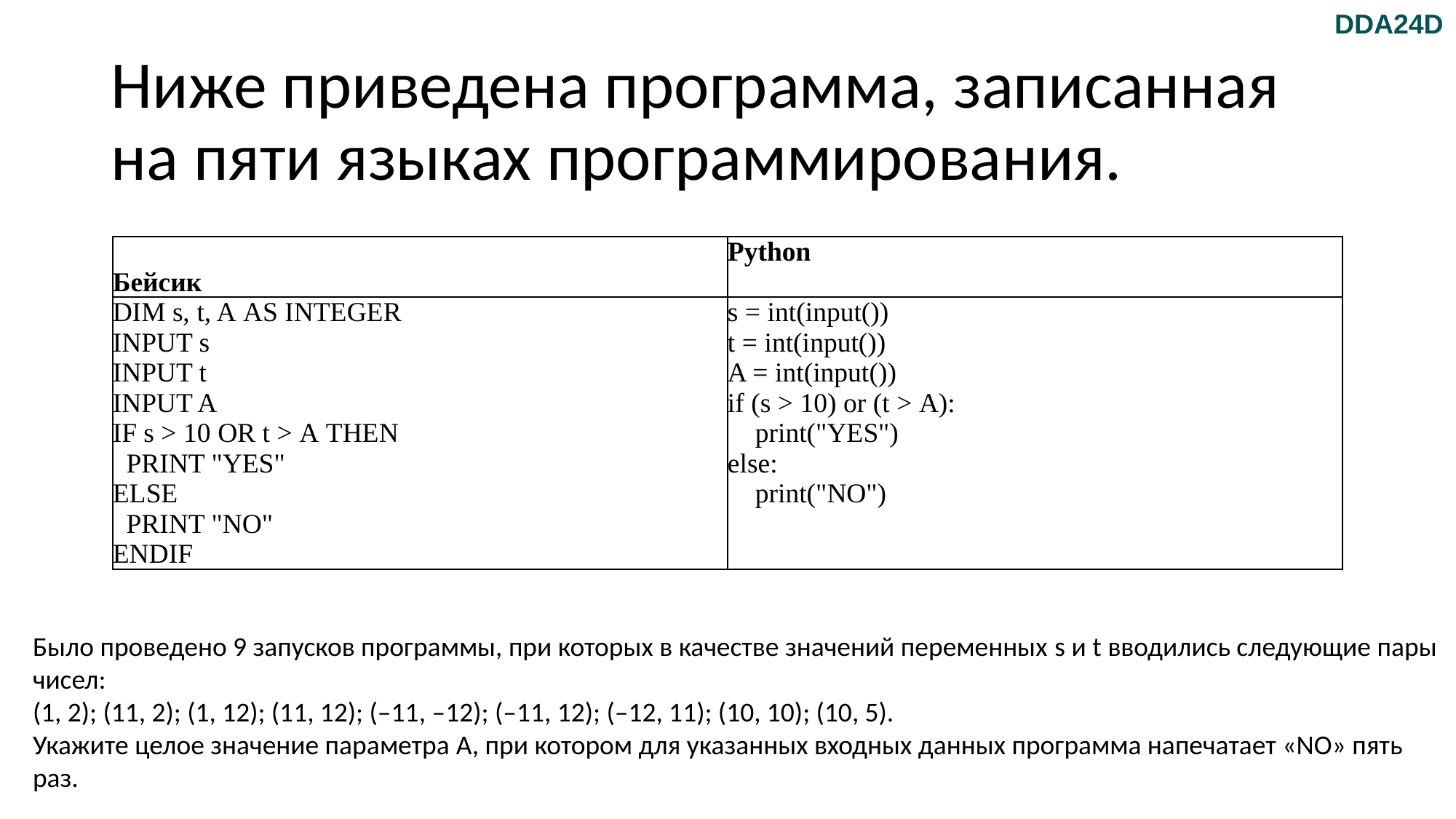

DDA24D
# Ниже приведена программа, записанная на пяти языках программирования.
| Бейсик | Python |
| --- | --- |
| DIM s, t, A AS INTEGER INPUT s INPUT t INPUT A IF s > 10 OR t > А THEN   PRINT "YES" ELSE   PRINT "NO" ENDIF | s = int(input()) t = int(input()) A = int(input()) if (s > 10) or (t > А):     print("YES") else:     print("NO") |
Было проведено 9 запусков программы, при которых в качестве значений переменных s и t вводились следующие пары чисел:
(1, 2); (11, 2); (1, 12); (11, 12); (–11, –12); (–11, 12); (–12, 11); (10, 10); (10, 5).
Укажите целое значение параметра А, при котором для указанных входных данных программа напечатает «NO» пять раз.